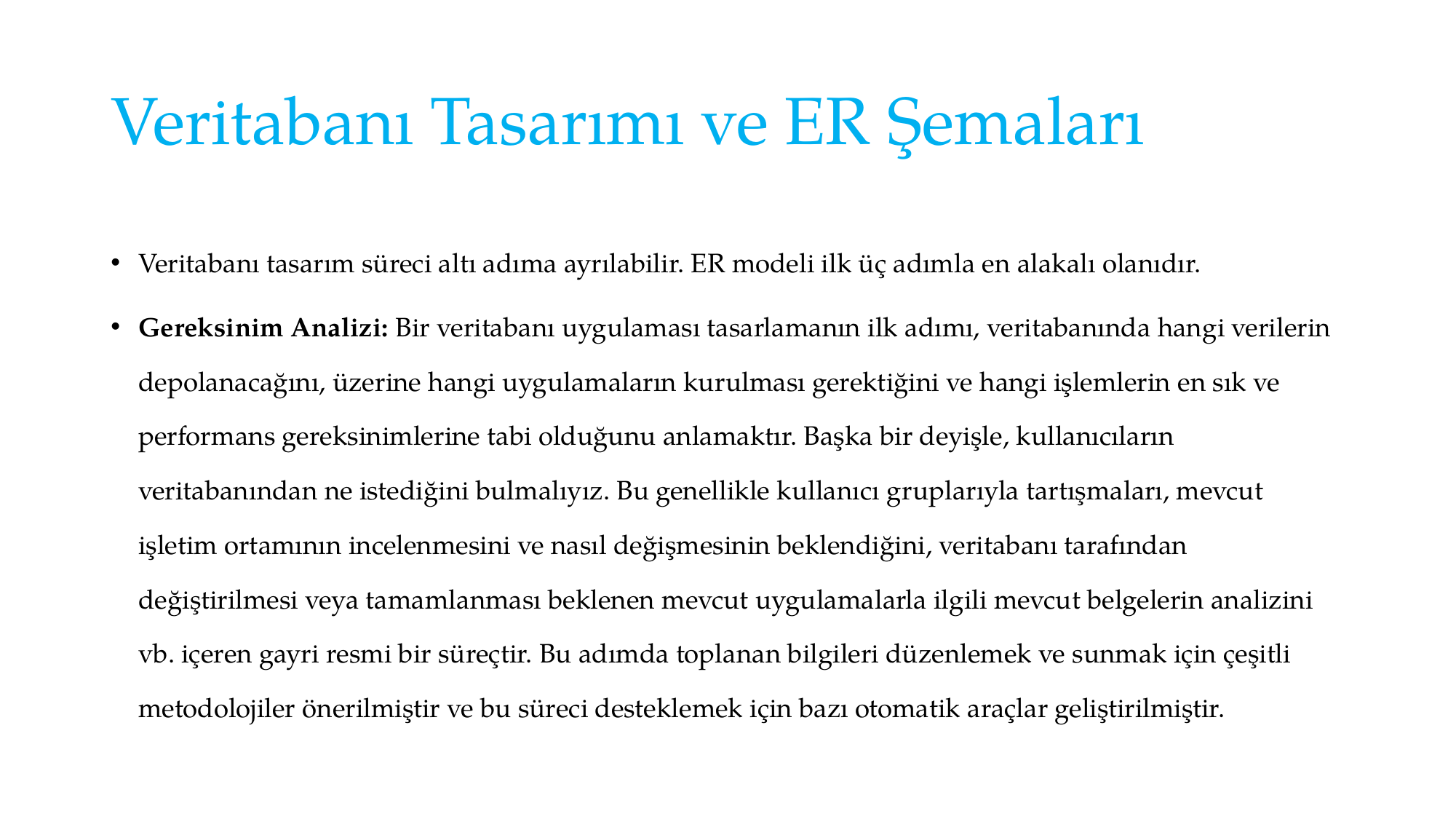

# Veritabanı Tasarımı ve ER Şemaları
Veritabanı tasarım süreci altı adıma ayrılabilir. ER modeli ilk üç adımla en alakalı olanıdır.
Gereksinim Analizi: Bir veritabanı uygulaması tasarlamanın ilk adımı, veritabanında hangi verilerin depolanacağını, üzerine hangi uygulamaların kurulması gerektiğini ve hangi işlemlerin en sık ve performans gereksinimlerine tabi olduğunu anlamaktır. Başka bir deyişle, kullanıcıların veritabanından ne istediğini bulmalıyız. Bu genellikle kullanıcı gruplarıyla tartışmaları, mevcut işletim ortamının incelenmesini ve nasıl değişmesinin beklendiğini, veritabanı tarafından değiştirilmesi veya tamamlanması beklenen mevcut uygulamalarla ilgili mevcut belgelerin analizini vb. içeren gayri resmi bir süreçtir. Bu adımda toplanan bilgileri düzenlemek ve sunmak için çeşitli metodolojiler önerilmiştir ve bu süreci desteklemek için bazı otomatik araçlar geliştirilmiştir.